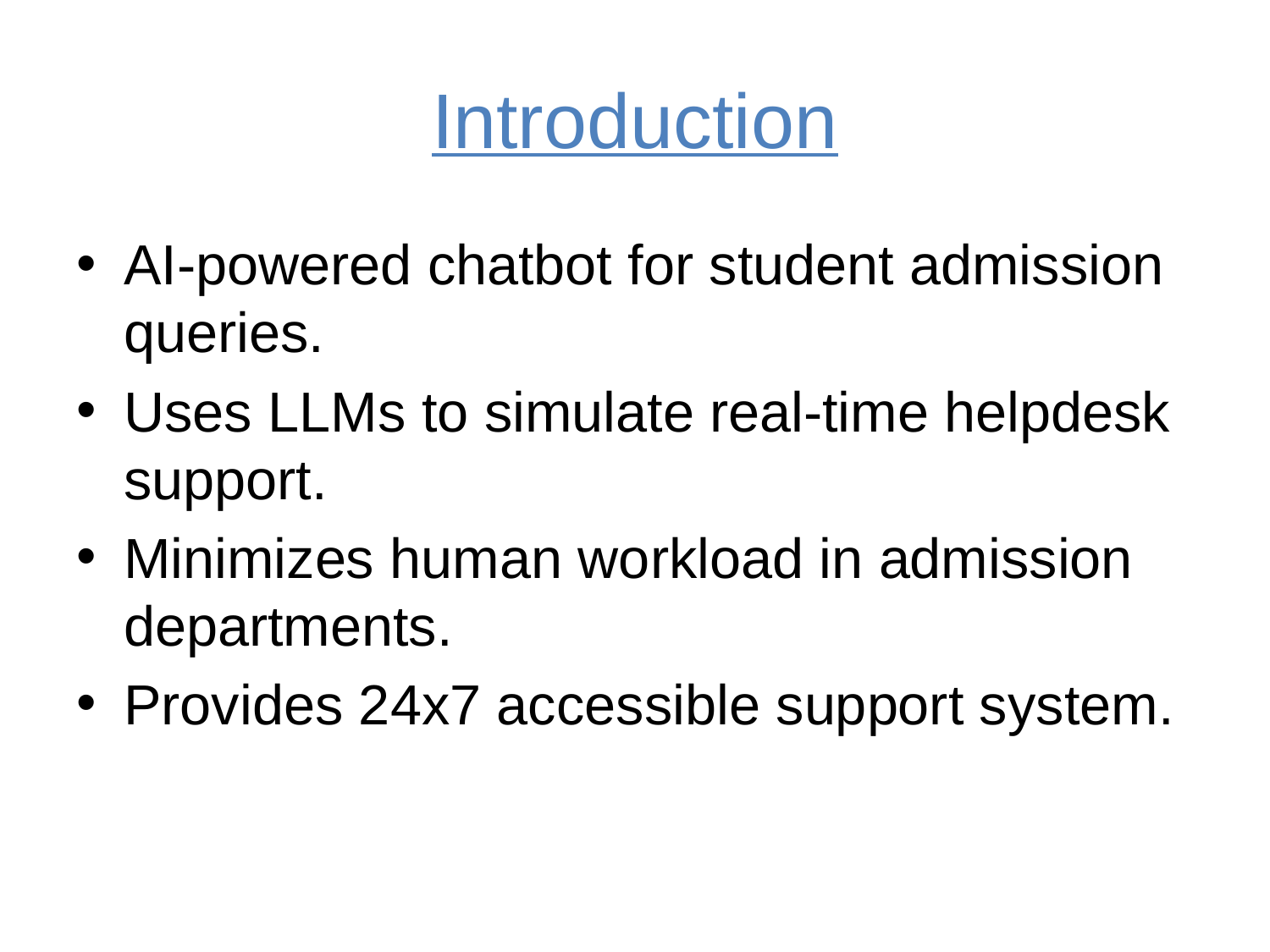

# Introduction
AI-powered chatbot for student admission queries.
Uses LLMs to simulate real-time helpdesk support.
Minimizes human workload in admission departments.
Provides 24x7 accessible support system.